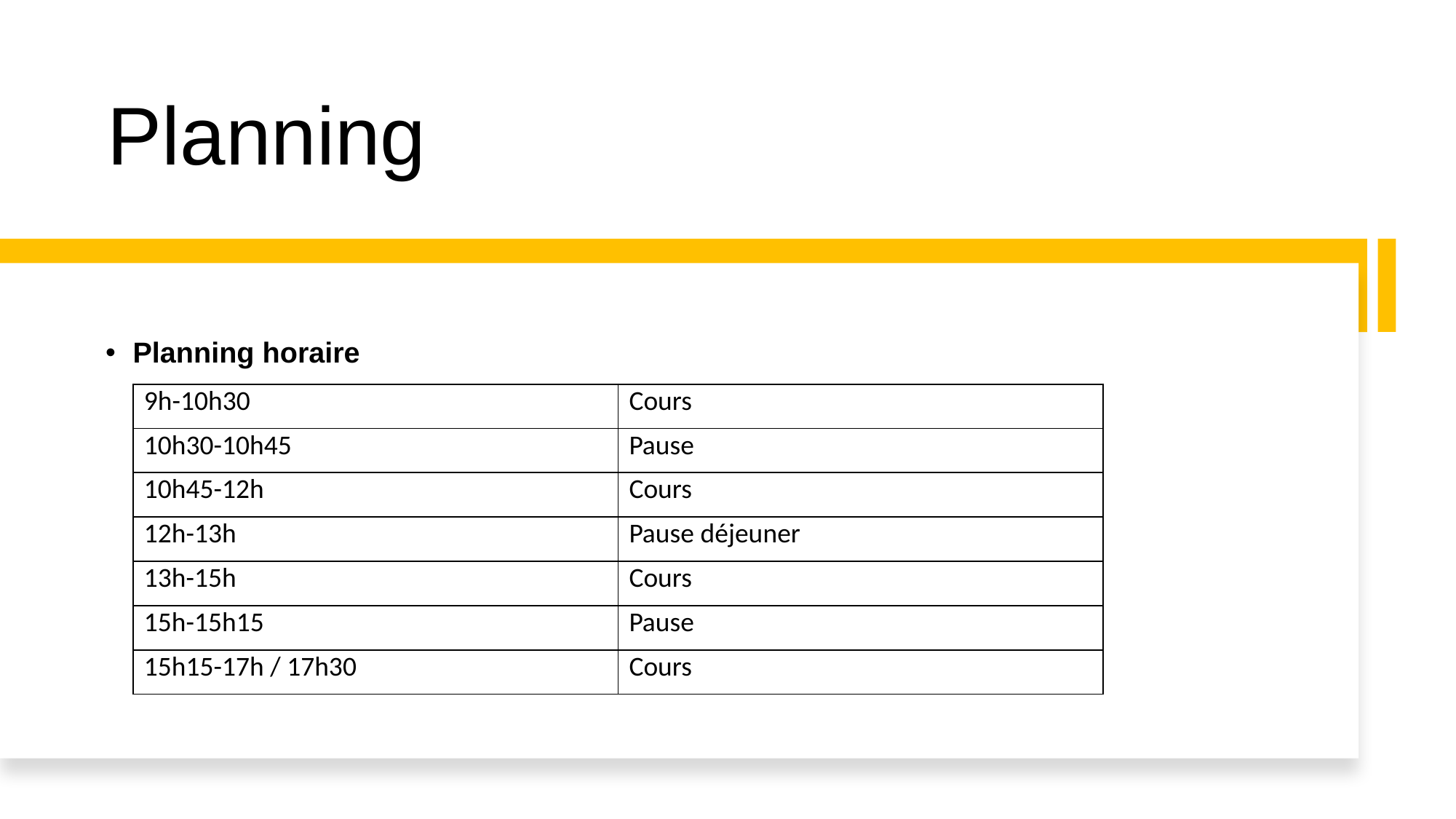

# Planning

Planning horaire

| 9h-10h30 | Cours |
| --- | --- |
| 10h30-10h45 | Pause |
| 10h45-12h | Cours |
| 12h-13h | Pause déjeuner |
| 13h-15h | Cours |
| 15h-15h15 | Pause |
| 15h15-17h / 17h30 | Cours |